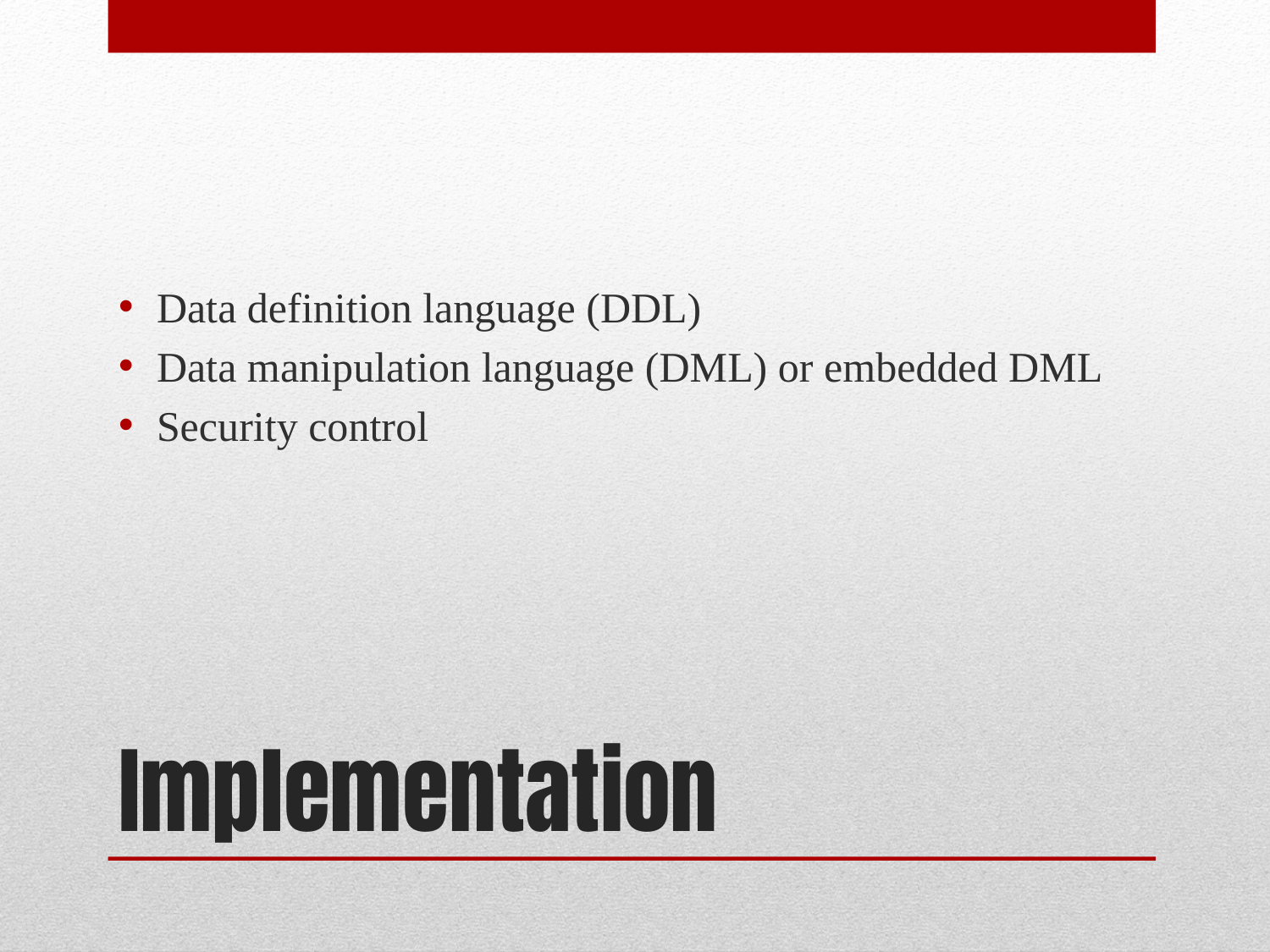

Data definition language (DDL)
Data manipulation language (DML) or embedded DML
Security control
# Implementation